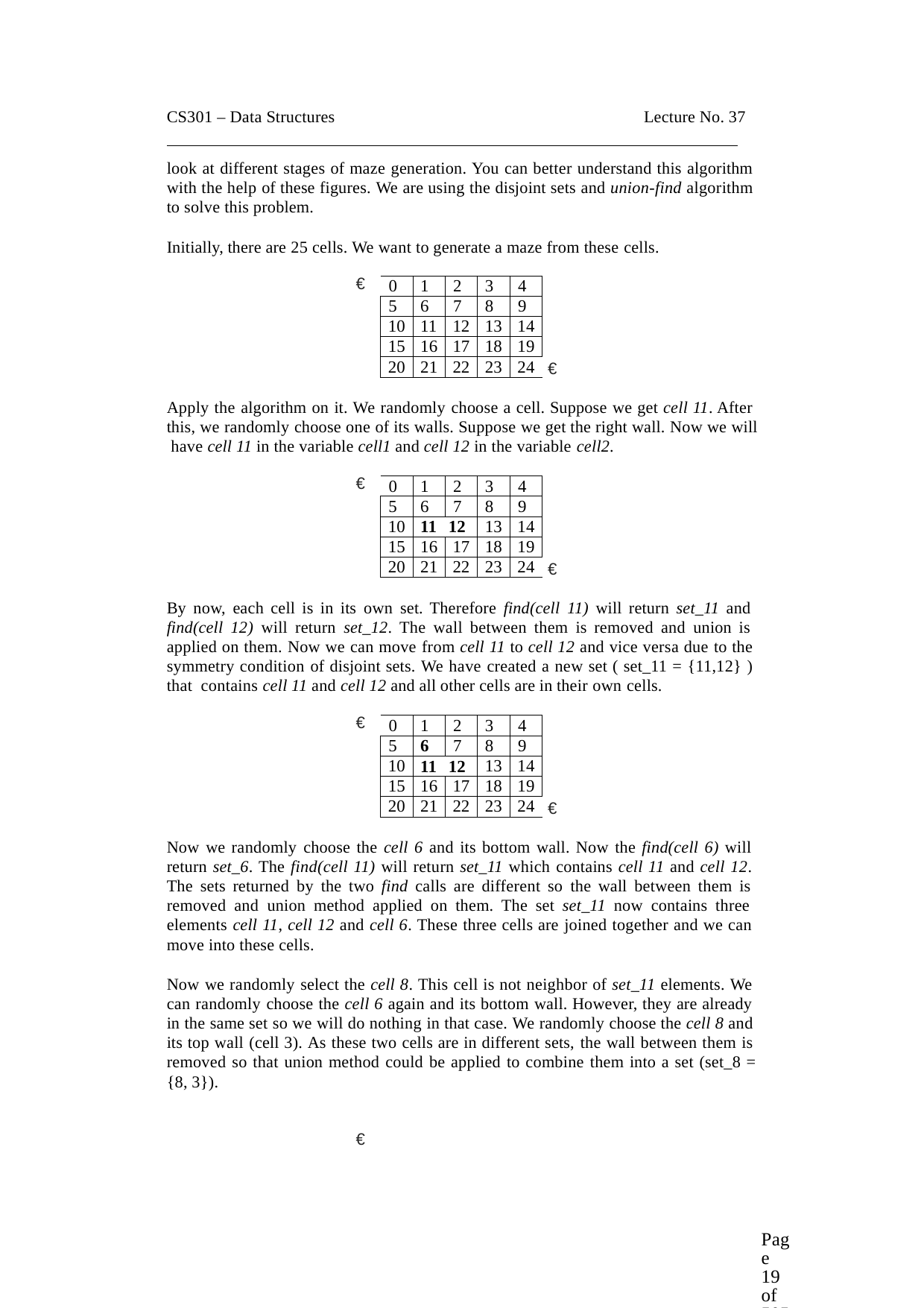

CS301 – Data Structures	Lecture No. 37

look at different stages of maze generation. You can better understand this algorithm  with the help of these figures. We are using the disjoint sets and union-find algorithm  to solve this problem.

Initially, there are 25 cells. We want to generate a maze from these cells.

€

| 0 | 1 | 2 | 3 | 4 |
| --- | --- | --- | --- | --- |
| 5 | 6 | 7 | 8 | 9 |
| 10 | 11 | 12 | 13 | 14 |
| 15 | 16 | 17 | 18 | 19 |
| 20 | 21 | 22 | 23 | 24 |
€

Apply the algorithm on it. We randomly choose a cell. Suppose we get cell 11. After  this, we randomly choose one of its walls. Suppose we get the right wall. Now we will  have cell 11 in the variable cell1 and cell 12 in the variable cell2.

€
| 0 | 1 | 2 | 3 | 4 |
| --- | --- | --- | --- | --- |
| 5 | 6 | 7 | 8 | 9 |
| 10 | 11 12 |  | 13 | 14 |
| 15 | 16 | 17 | 18 | 19 |
| 20 | 21 | 22 | 23 | 24 |
€

By now, each cell is in its own set. Therefore find(cell 11) will return set_11 and  find(cell 12) will return set_12. The wall between them is removed and union is  applied on them. Now we can move from cell 11 to cell 12 and vice versa due to the  symmetry condition of disjoint sets. We have created a new set ( set_11 = {11,12} )  that  contains cell 11 and cell 12 and all other cells are in their own cells.

€
| 0 | 1 | 2 | 3 | 4 |
| --- | --- | --- | --- | --- |
| 5 | 6 | 7 | 8 | 9 |
| 10 | 11 12 |  | 13 | 14 |
| 15 | 16 | 17 | 18 | 19 |
| 20 | 21 | 22 | 23 | 24 |
€

Now we randomly choose the cell 6 and its bottom wall. Now the find(cell 6) will  return set_6. The find(cell 11) will return set_11 which contains cell 11 and cell 12.  The sets returned by the two find calls are different so the wall between them is  removed and union method applied on them. The set set_11 now contains three  elements cell 11, cell 12 and cell 6. These three cells are joined together and we can  move into these cells.

Now we randomly select the cell 8. This cell is not neighbor of set_11 elements. We  can randomly choose the cell 6 again and its bottom wall. However, they are already  in the same set so we will do nothing in that case. We randomly choose the cell 8 and  its top wall (cell 3). As these two cells are in different sets, the wall between them is  removed so that union method could be applied to combine them into a set (set_8 =
{8, 3}).

€
Page 19 of 505